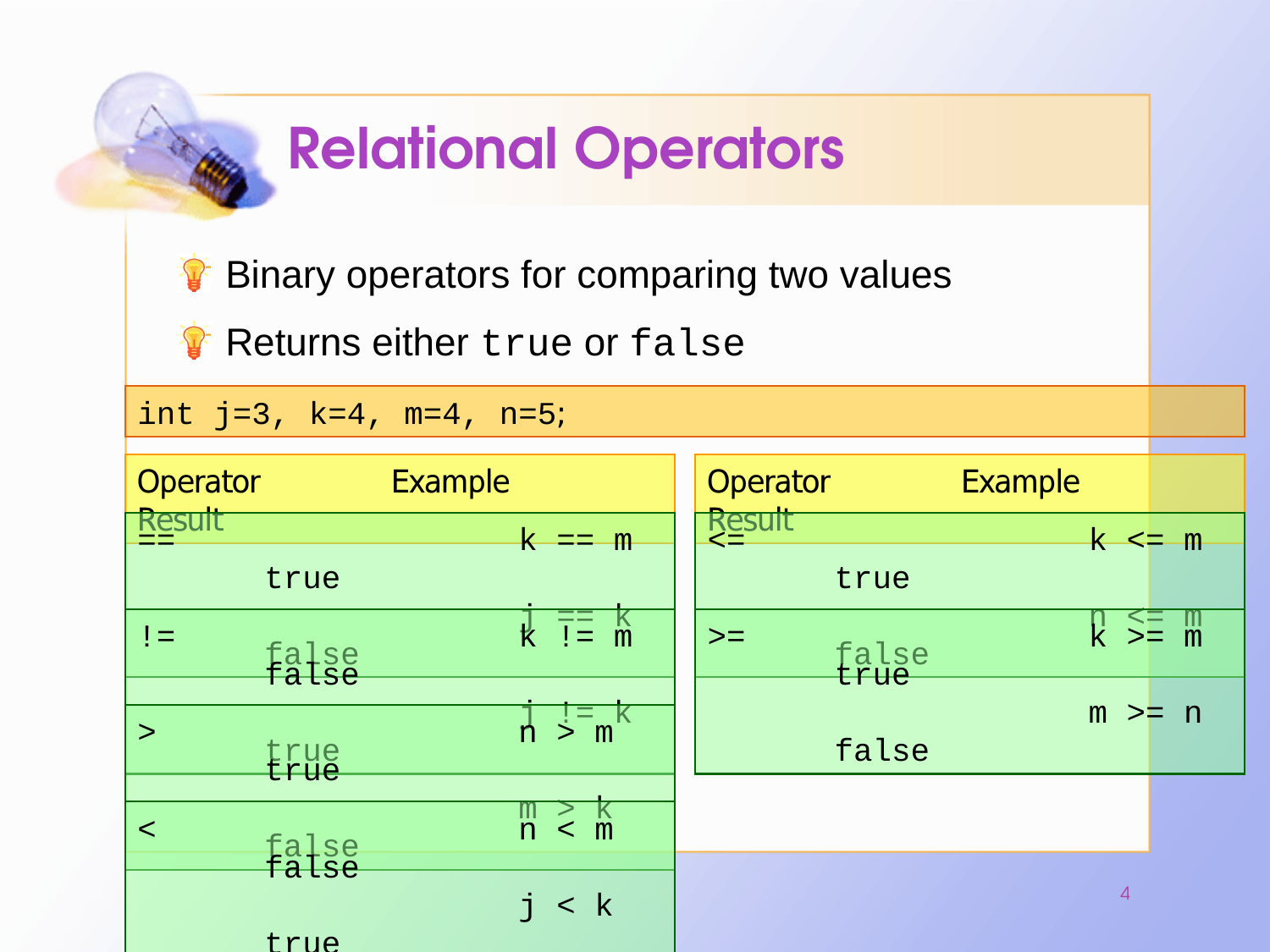

# Relational Operators
Binary operators for comparing two values
Returns either true or false
int j=3, k=4, m=4, n=5;
Operator		Example		Result
Operator		Example		Result
==			k == m 	true
			j == k		false
<=			k <= m 	true
			n <= m		false
!=			k != m 	false
			j != k		true
>=			k >= m 	true
			m >= n		false
>			n > m 		true
			m > k		false
<			n < m 		false
			j < k		true
4